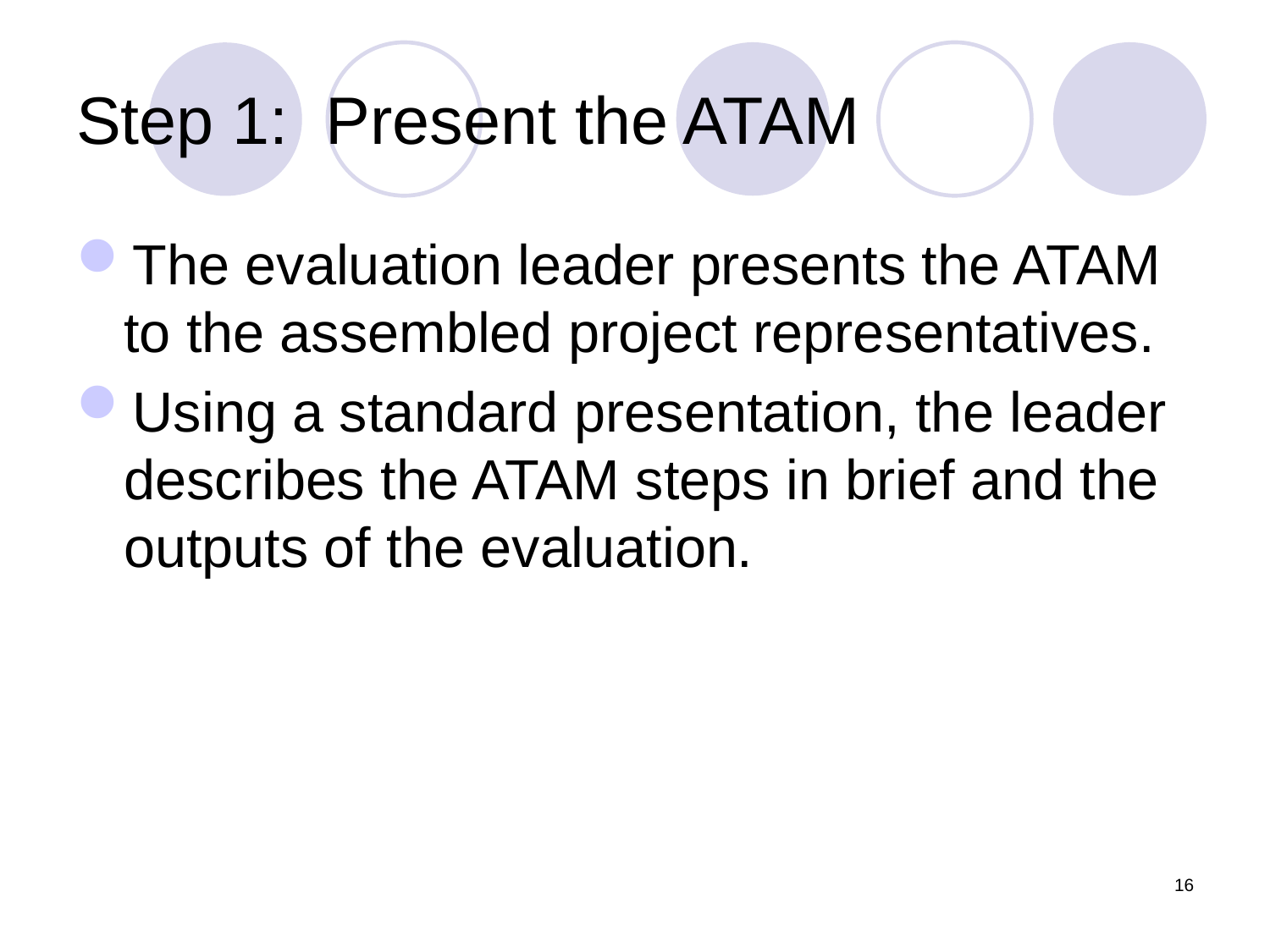

# Step 1:  Present the ATAM
The evaluation leader presents the ATAM to the assembled project representatives.
Using a standard presentation, the leader describes the ATAM steps in brief and the outputs of the evaluation.

16